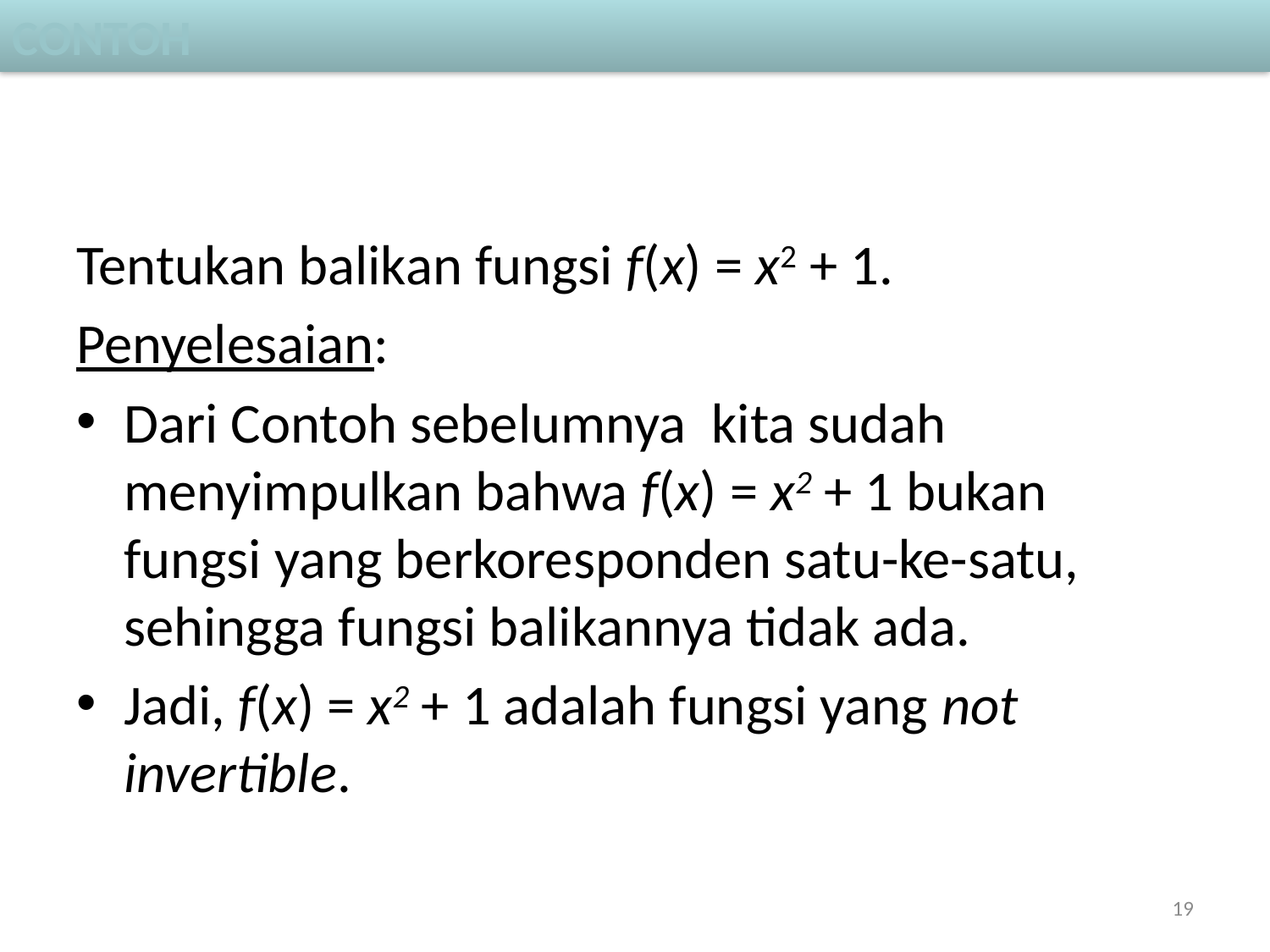

contoh
Tentukan balikan fungsi f(x) = x2 + 1.
Penyelesaian:
Dari Contoh sebelumnya  kita sudah menyimpulkan bahwa f(x) = x2 + 1 bukan fungsi yang berkoresponden satu-ke-satu, sehingga fungsi balikannya tidak ada.
Jadi, f(x) = x2 + 1 adalah fungsi yang not invertible.
19